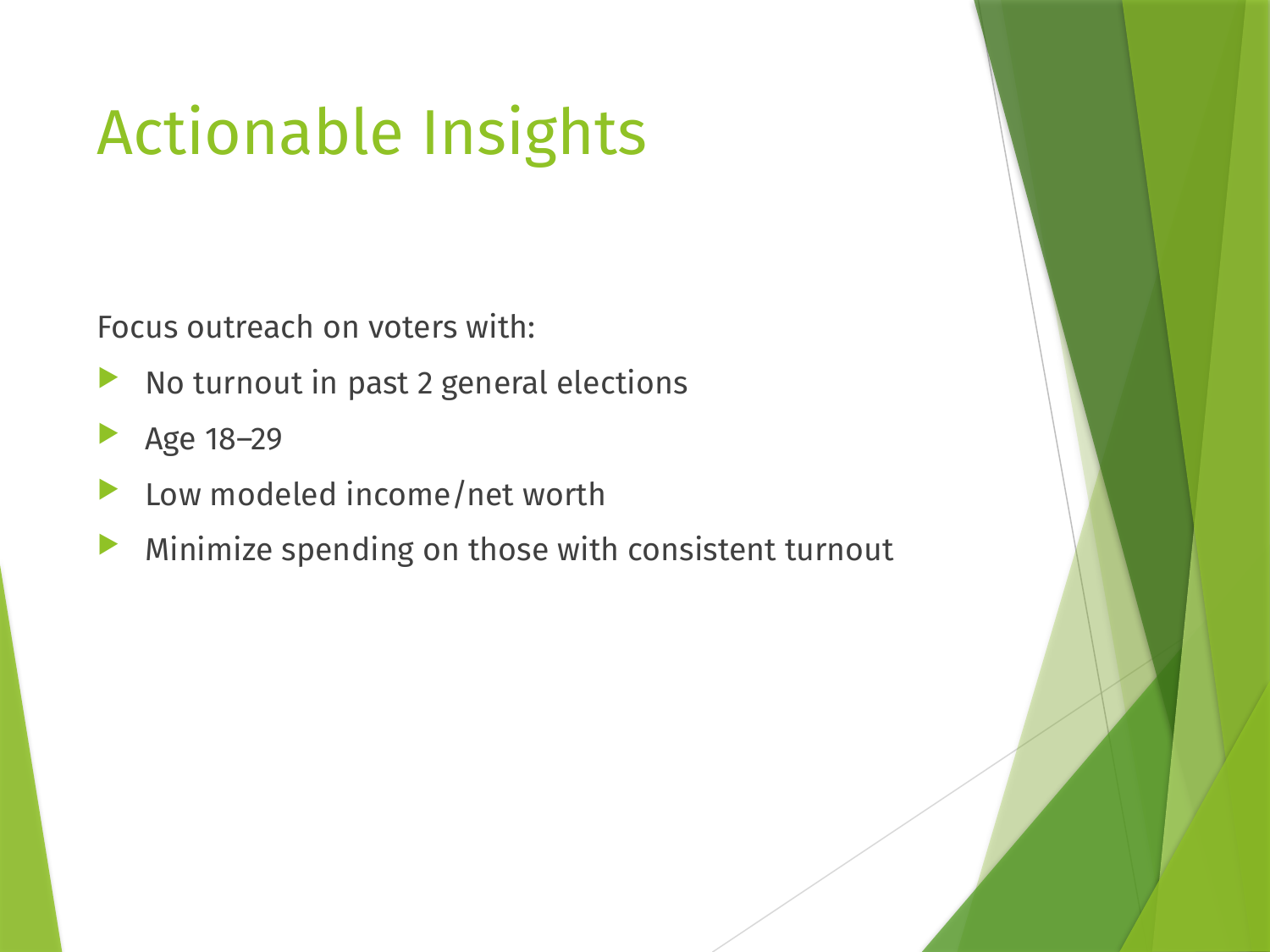

# Actionable Insights
Focus outreach on voters with:
No turnout in past 2 general elections
Age 18–29
Low modeled income/net worth
Minimize spending on those with consistent turnout